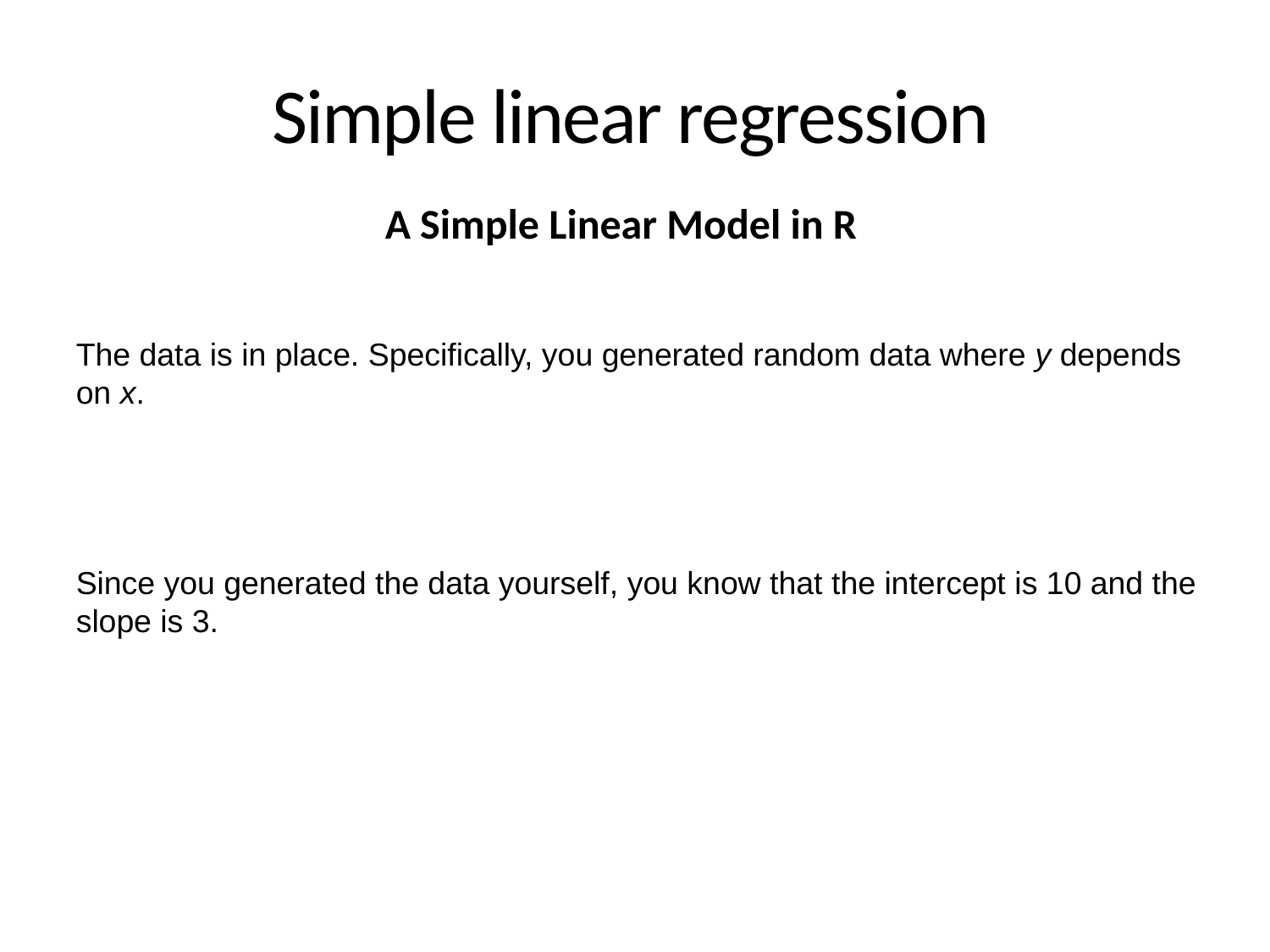

# Simple linear regression

A Simple Linear Model in R
The data is in place. Specifically, you generated random data where y depends on x.

Since you generated the data yourself, you know that the intercept is 10 and the slope is 3.